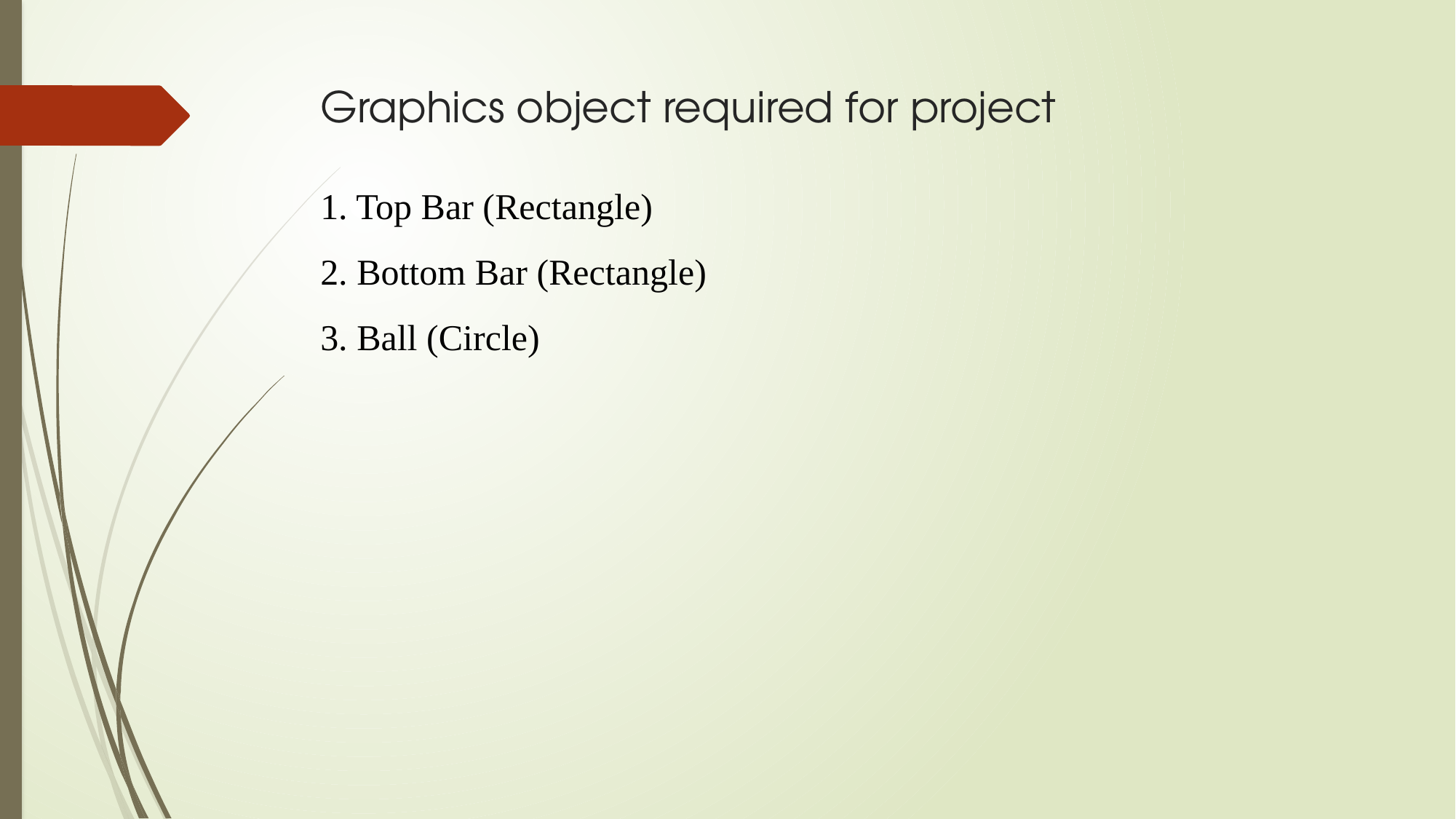

# Graphics object required for project
1. Top Bar (Rectangle)
2. Bottom Bar (Rectangle)
3. Ball (Circle)